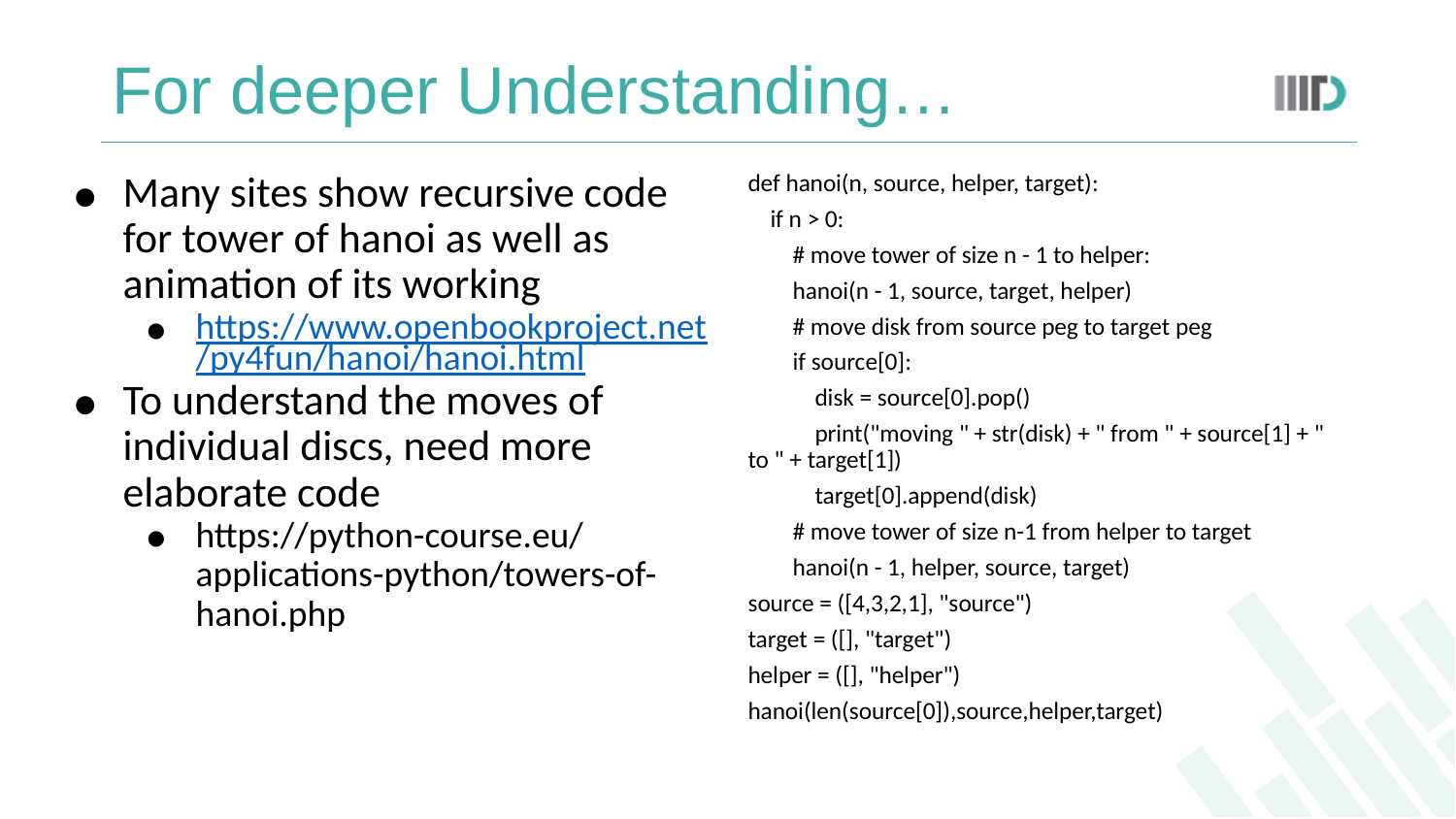

# For deeper Understanding…
Many sites show recursive code for tower of hanoi as well as animation of its working
https://www.openbookproject.net/py4fun/hanoi/hanoi.html
To understand the moves of individual discs, need more elaborate code
https://python-course.eu/applications-python/towers-of-hanoi.php
def hanoi(n, source, helper, target):
    if n > 0:
        # move tower of size n - 1 to helper:
        hanoi(n - 1, source, target, helper)
        # move disk from source peg to target peg
        if source[0]:
            disk = source[0].pop()
            print("moving " + str(disk) + " from " + source[1] + " to " + target[1])
            target[0].append(disk)
        # move tower of size n-1 from helper to target
        hanoi(n - 1, helper, source, target)
source = ([4,3,2,1], "source")
target = ([], "target")
helper = ([], "helper")
hanoi(len(source[0]),source,helper,target)